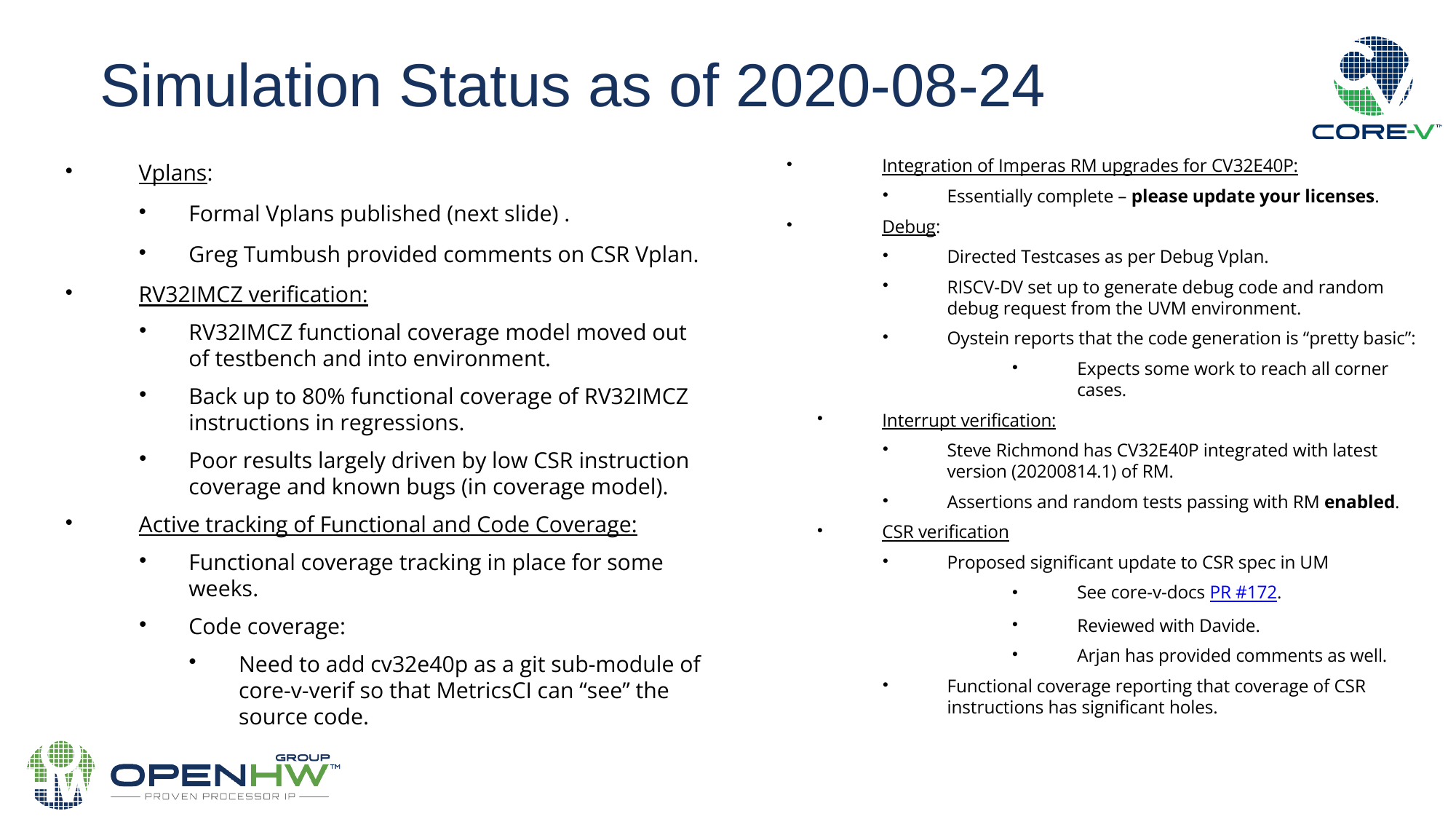

Simulation Status as of 2020-08-24
Integration of Imperas RM upgrades for CV32E40P:
Essentially complete – please update your licenses.
Debug:
Directed Testcases as per Debug Vplan.
RISCV-DV set up to generate debug code and random debug request from the UVM environment.
Oystein reports that the code generation is “pretty basic”:
Expects some work to reach all corner cases.
Interrupt verification:
Steve Richmond has CV32E40P integrated with latest version (20200814.1) of RM.
Assertions and random tests passing with RM enabled.
CSR verification
Proposed significant update to CSR spec in UM
See core-v-docs PR #172.
Reviewed with Davide.
Arjan has provided comments as well.
Functional coverage reporting that coverage of CSR instructions has significant holes.
Vplans:
Formal Vplans published (next slide) .
Greg Tumbush provided comments on CSR Vplan.
RV32IMCZ verification:
RV32IMCZ functional coverage model moved out of testbench and into environment.
Back up to 80% functional coverage of RV32IMCZ instructions in regressions.
Poor results largely driven by low CSR instruction coverage and known bugs (in coverage model).
Active tracking of Functional and Code Coverage:
Functional coverage tracking in place for some weeks.
Code coverage:
Need to add cv32e40p as a git sub-module of core-v-verif so that MetricsCI can “see” the source code.